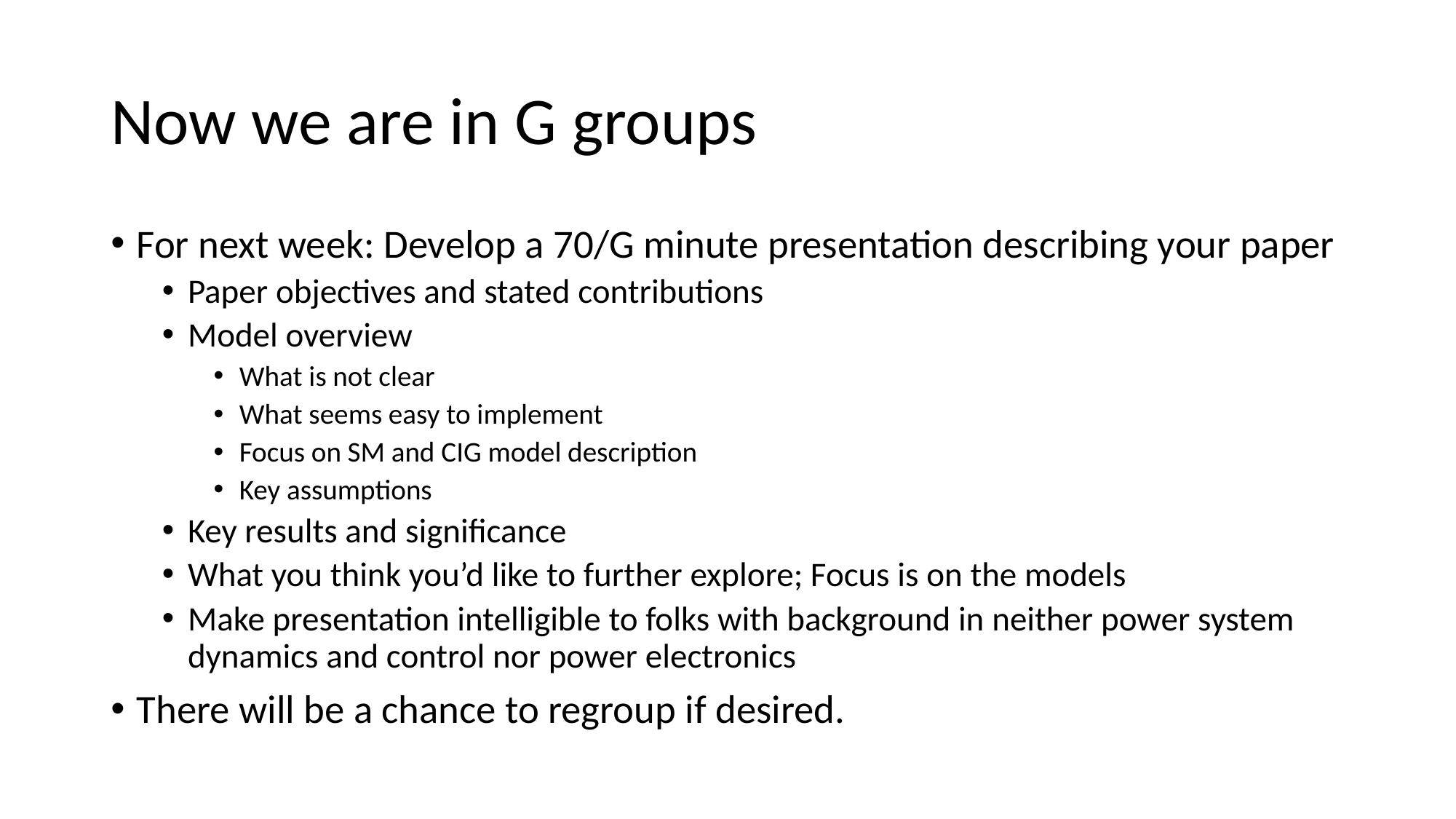

# Now we are in G groups
For next week: Develop a 70/G minute presentation describing your paper
Paper objectives and stated contributions
Model overview
What is not clear
What seems easy to implement
Focus on SM and CIG model description
Key assumptions
Key results and significance
What you think you’d like to further explore; Focus is on the models
Make presentation intelligible to folks with background in neither power system dynamics and control nor power electronics
There will be a chance to regroup if desired.